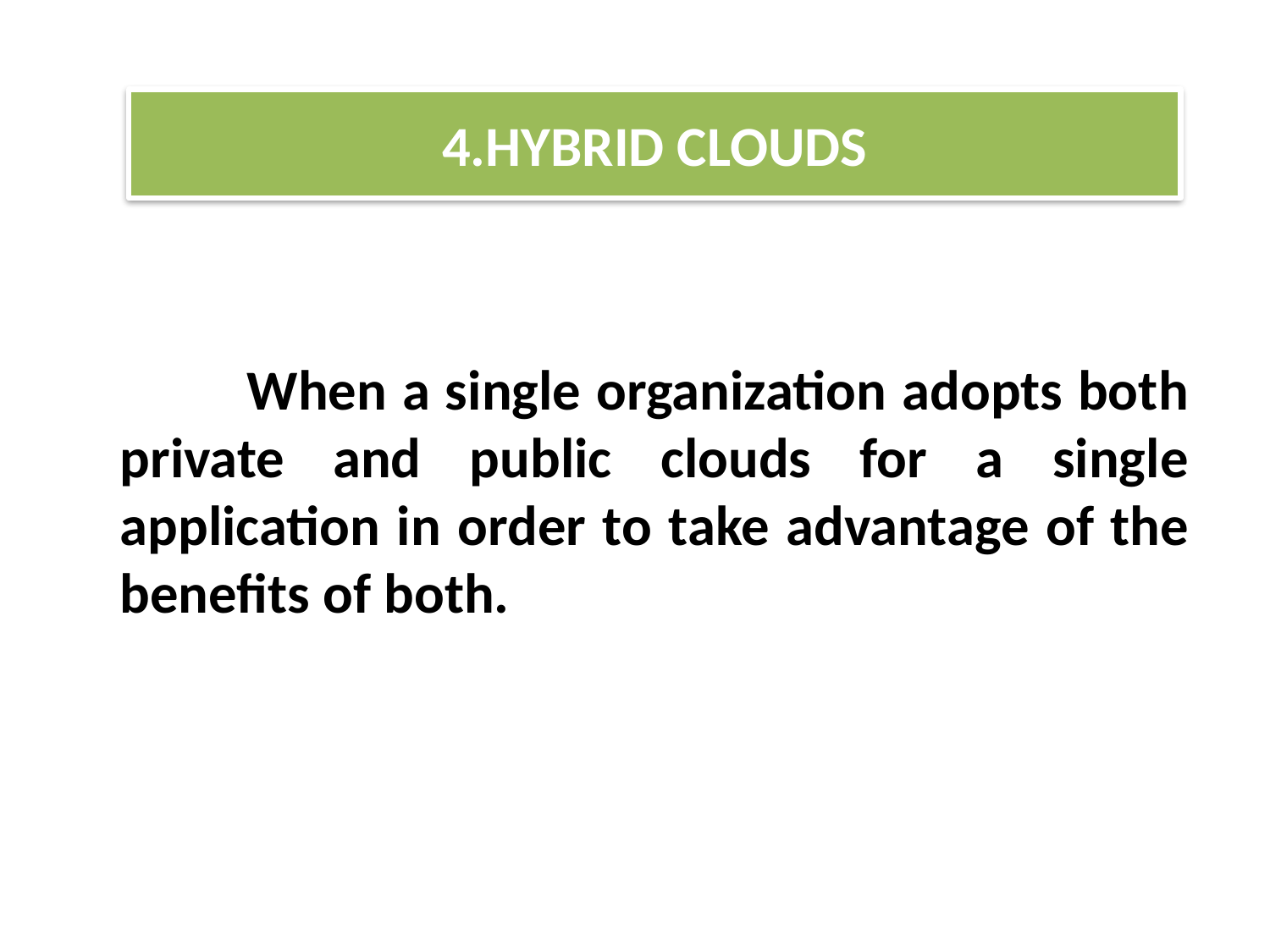

4.HYBRID CLOUDS
# When a single organization adopts both private and public clouds for a single application in order to take advantage of the benefits of both.